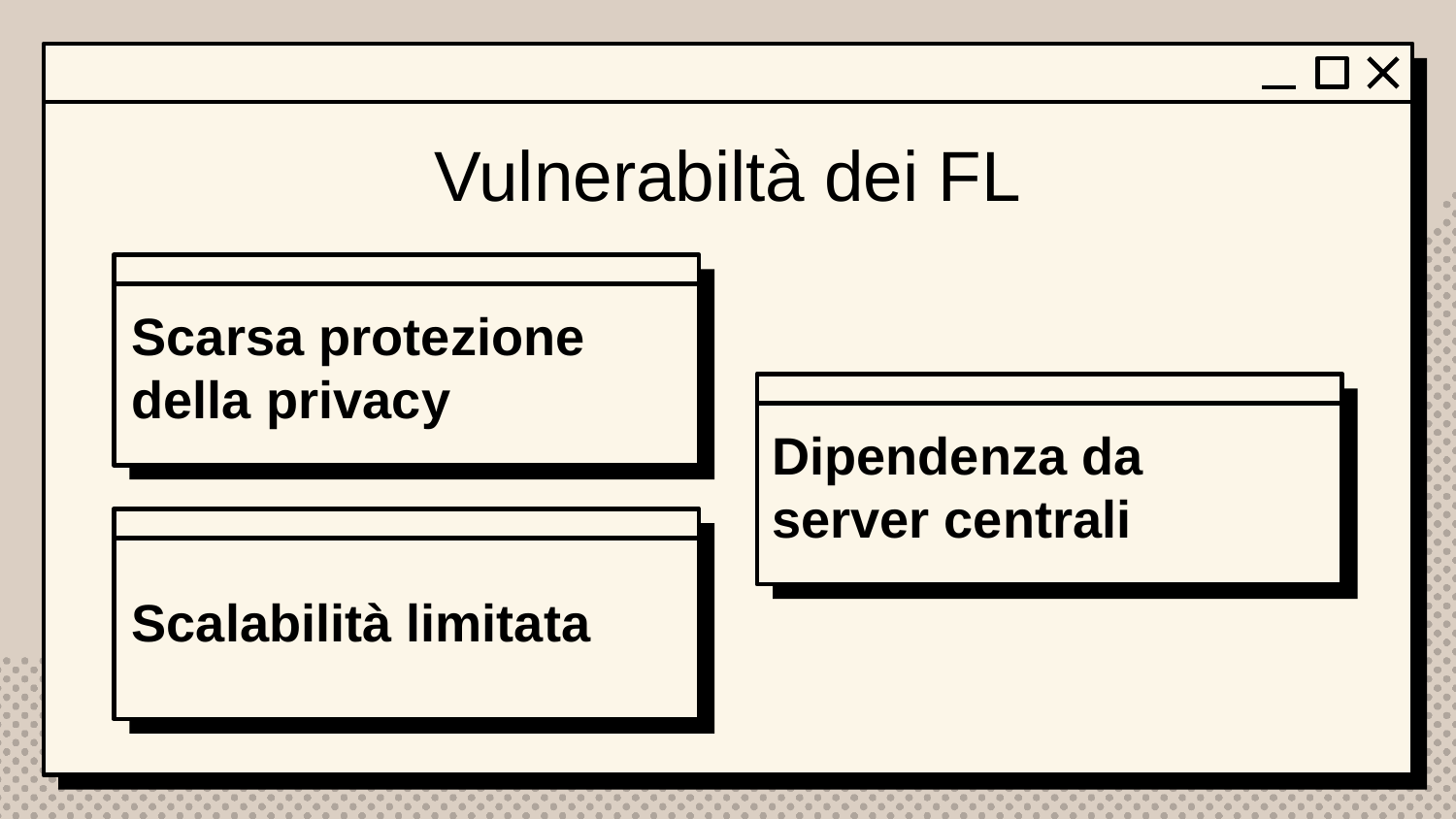

Vulnerabiltà dei FL

Scarsa protezione della privacy

Dipendenza da server centrali

Scalabilità limitata